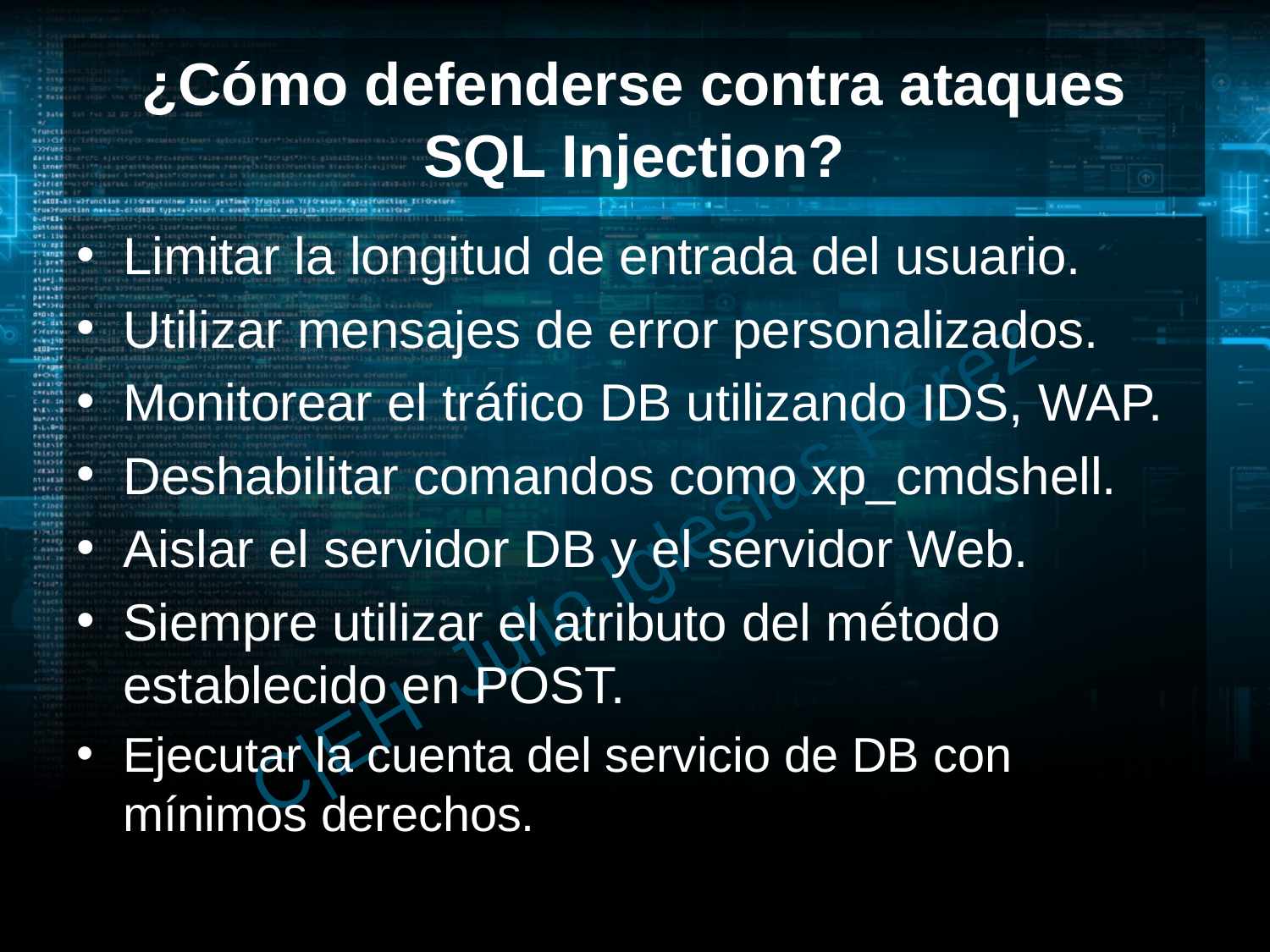

# ¿Cómo defenderse contra ataques SQL Injection?
Limitar la longitud de entrada del usuario.
Utilizar mensajes de error personalizados.
Monitorear el tráfico DB utilizando IDS, WAP.
Deshabilitar comandos como xp_cmdshell.
Aislar el servidor DB y el servidor Web.
Siempre utilizar el atributo del método establecido en POST.
Ejecutar la cuenta del servicio de DB con mínimos derechos.

C|EH  Julio Iglesias Pérez